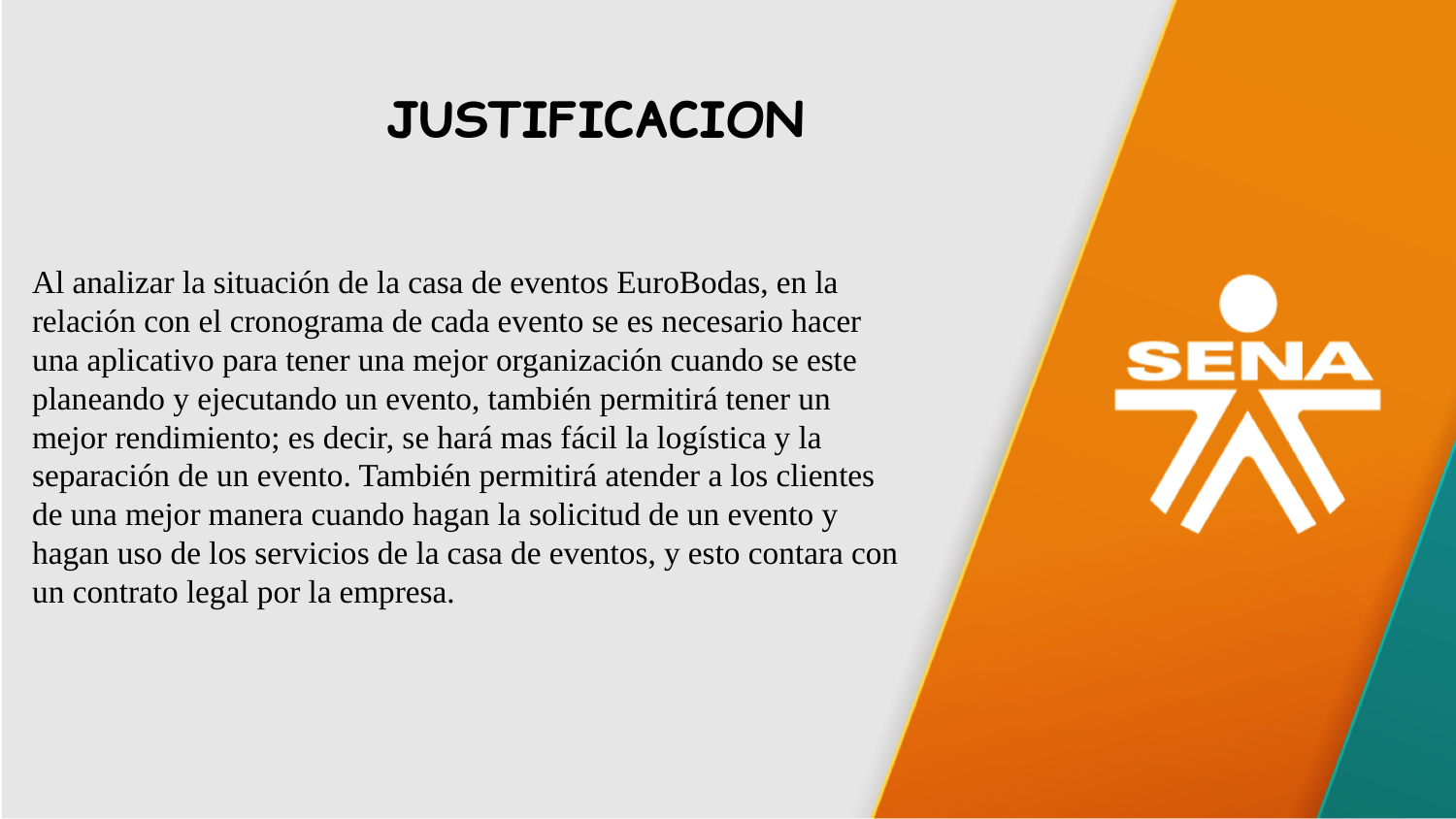

JUSTIFICACION
Al analizar la situación de la casa de eventos EuroBodas, en la relación con el cronograma de cada evento se es necesario hacer una aplicativo para tener una mejor organización cuando se este planeando y ejecutando un evento, también permitirá tener un mejor rendimiento; es decir, se hará mas fácil la logística y la separación de un evento. También permitirá atender a los clientes de una mejor manera cuando hagan la solicitud de un evento y hagan uso de los servicios de la casa de eventos, y esto contara con un contrato legal por la empresa.